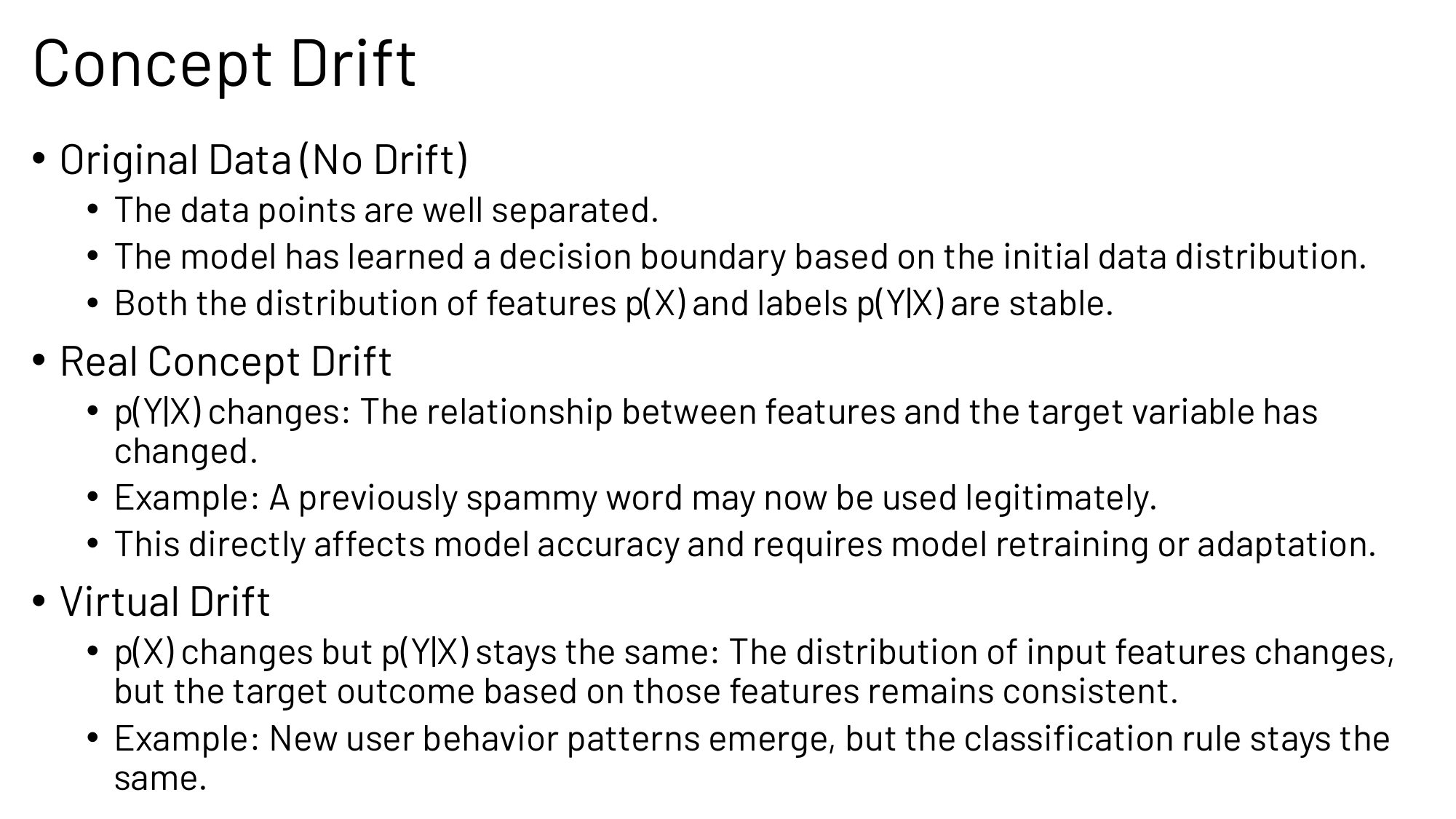

# Concept Drift
Original Data (No Drift)
The data points are well separated.
The model has learned a decision boundary based on the initial data distribution.
Both the distribution of features p(X) and labels p(Y|X) are stable.
Real Concept Drift
p(Y|X) changes: The relationship between features and the target variable has changed.
Example: A previously spammy word may now be used legitimately.
This directly affects model accuracy and requires model retraining or adaptation.
Virtual Drift
p(X) changes but p(Y|X) stays the same: The distribution of input features changes, but the target outcome based on those features remains consistent.
Example: New user behavior patterns emerge, but the classification rule stays the same.